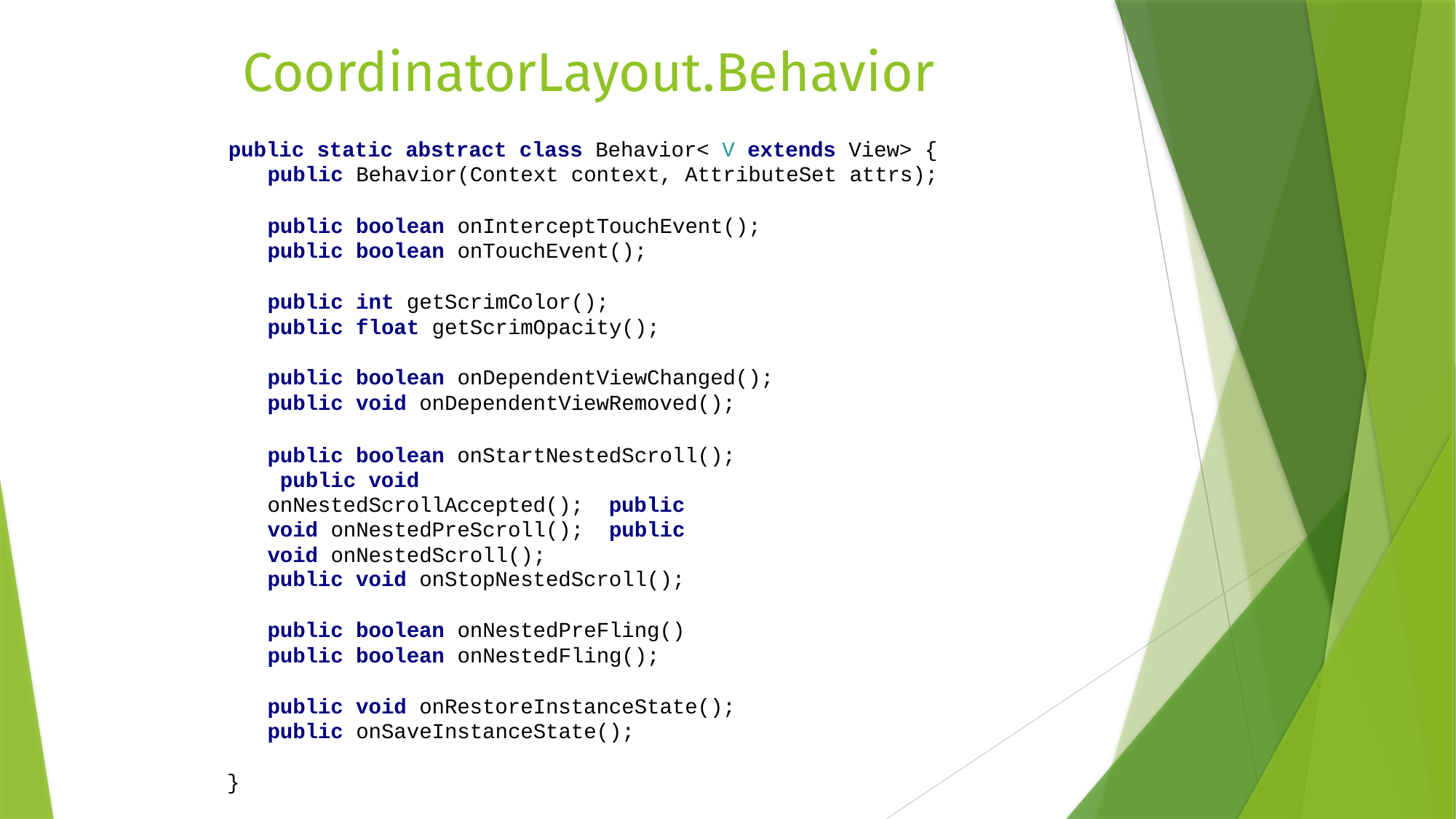

# CoordinatorLayout.Behavior
public static abstract class Behavior< V extends View> {
public Behavior(Context context, AttributeSet attrs);

public boolean onInterceptTouchEvent();
public boolean onTouchEvent();

public int getScrimColor();
public float getScrimOpacity();

public boolean onDependentViewChanged();
public void onDependentViewRemoved();

public boolean onStartNestedScroll();  public void onNestedScrollAccepted();  public void onNestedPreScroll();  public void onNestedScroll();
public void onStopNestedScroll();

public boolean onNestedPreFling()
public boolean onNestedFling();

public void onRestoreInstanceState();
public onSaveInstanceState();

}